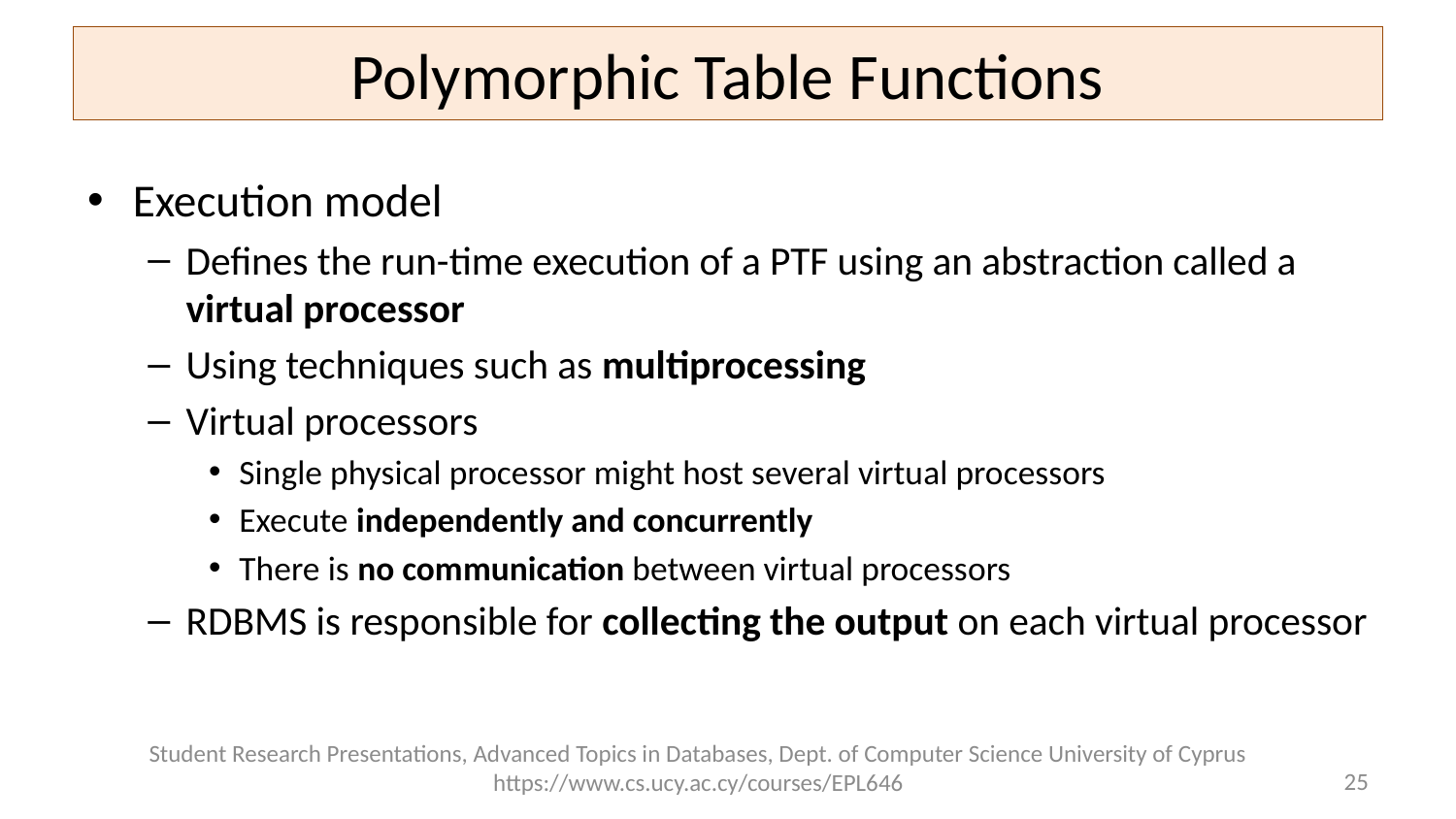

# Polymorphic Table Functions
Execution model
Defines the run-time execution of a PTF using an abstraction called a virtual processor
Using techniques such as multiprocessing
Virtual processors
Single physical processor might host several virtual processors
Execute independently and concurrently
There is no communication between virtual processors
RDBMS is responsible for collecting the output on each virtual processor
Student Research Presentations, Advanced Topics in Databases, Dept. of Computer Science University of Cyprus https://www.cs.ucy.ac.cy/courses/EPL646
25